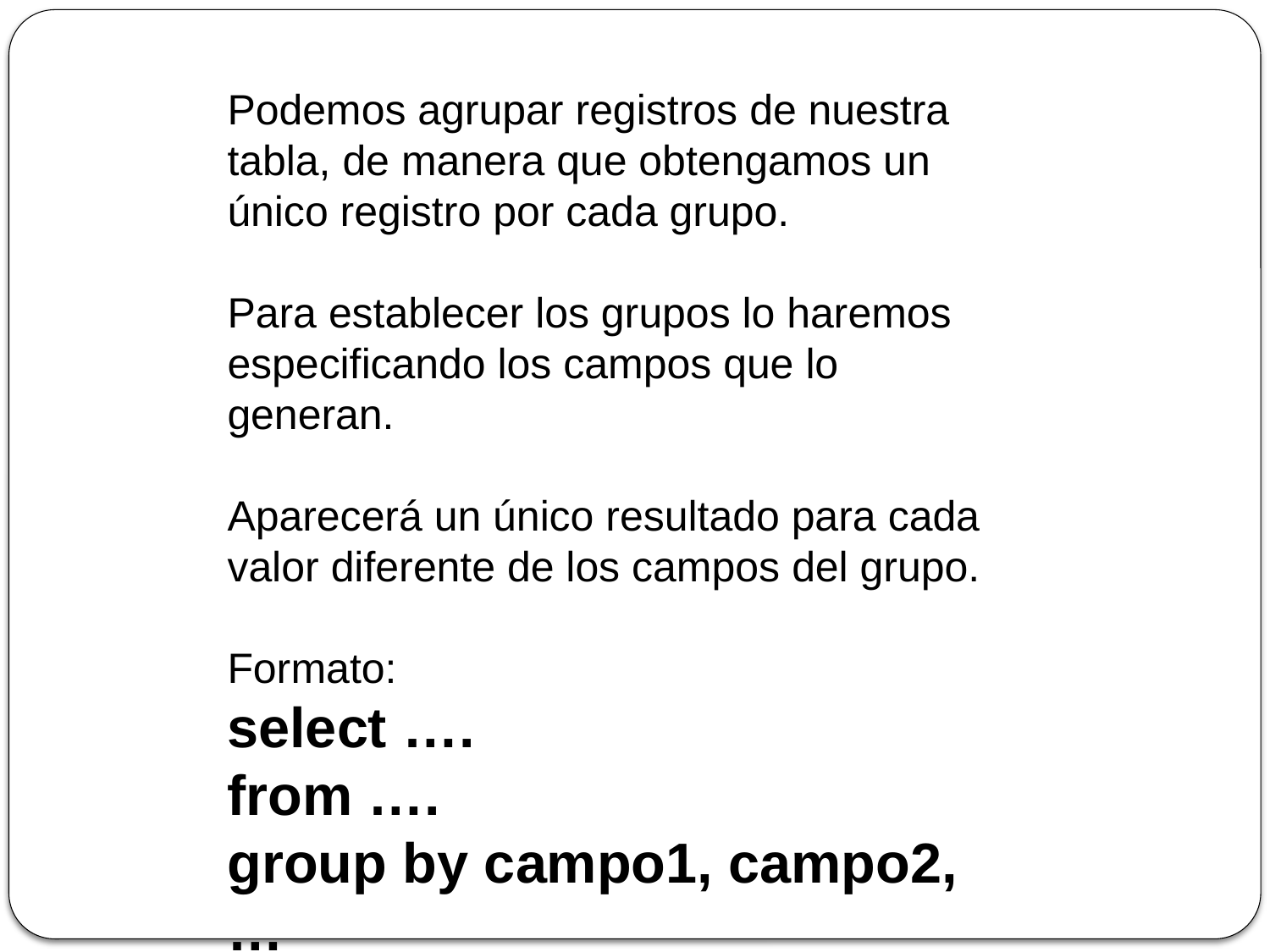

Podemos agrupar registros de nuestra tabla, de manera que obtengamos un único registro por cada grupo.

Para establecer los grupos lo haremos especificando los campos que lo generan.

Aparecerá un único resultado para cada valor diferente de los campos del grupo.

Formato:
select ….
from ….
group by campo1, campo2,…